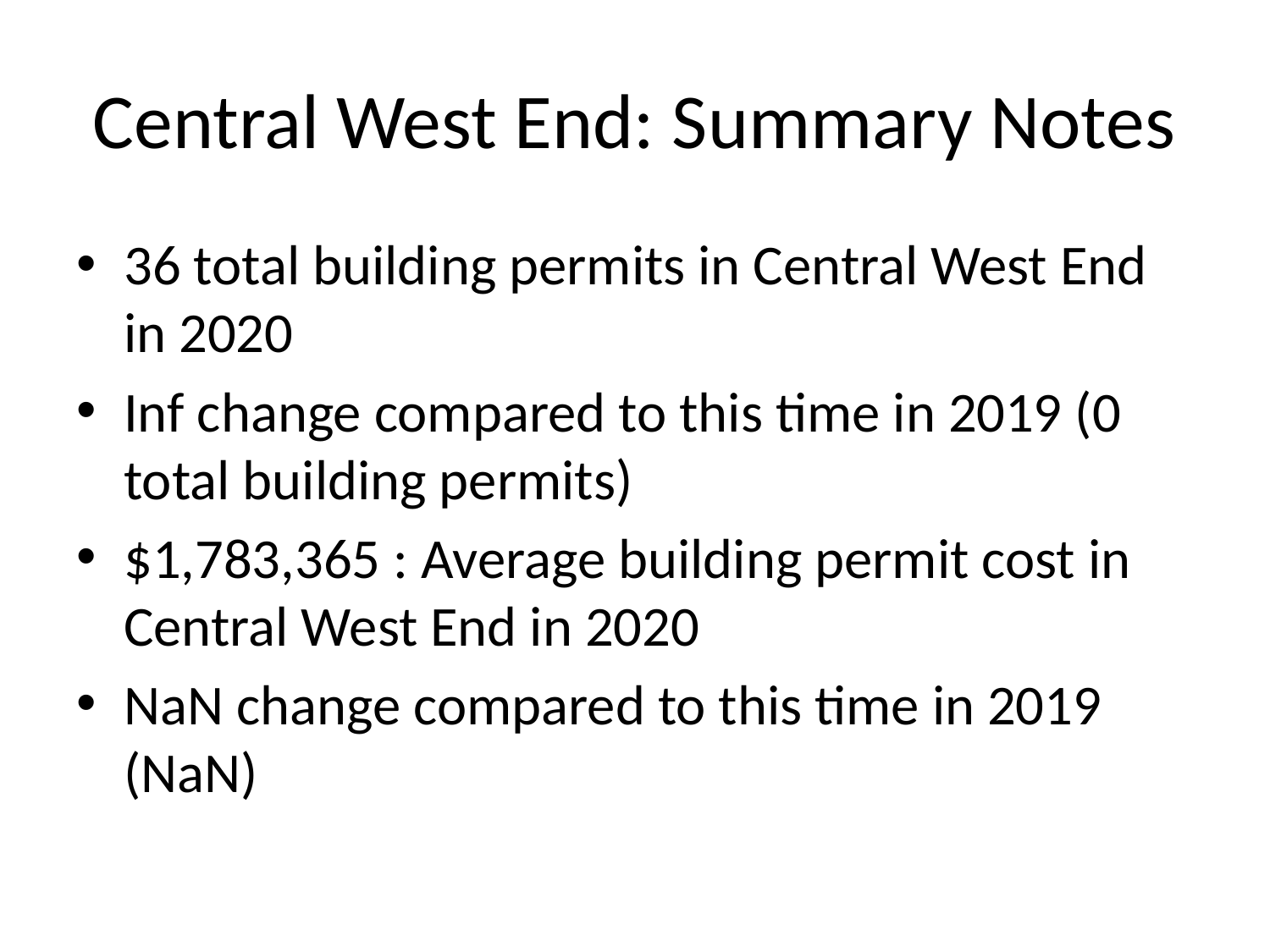

# Central West End: Summary Notes
36 total building permits in Central West End in 2020
Inf change compared to this time in 2019 (0 total building permits)
$1,783,365 : Average building permit cost in Central West End in 2020
NaN change compared to this time in 2019 (NaN)